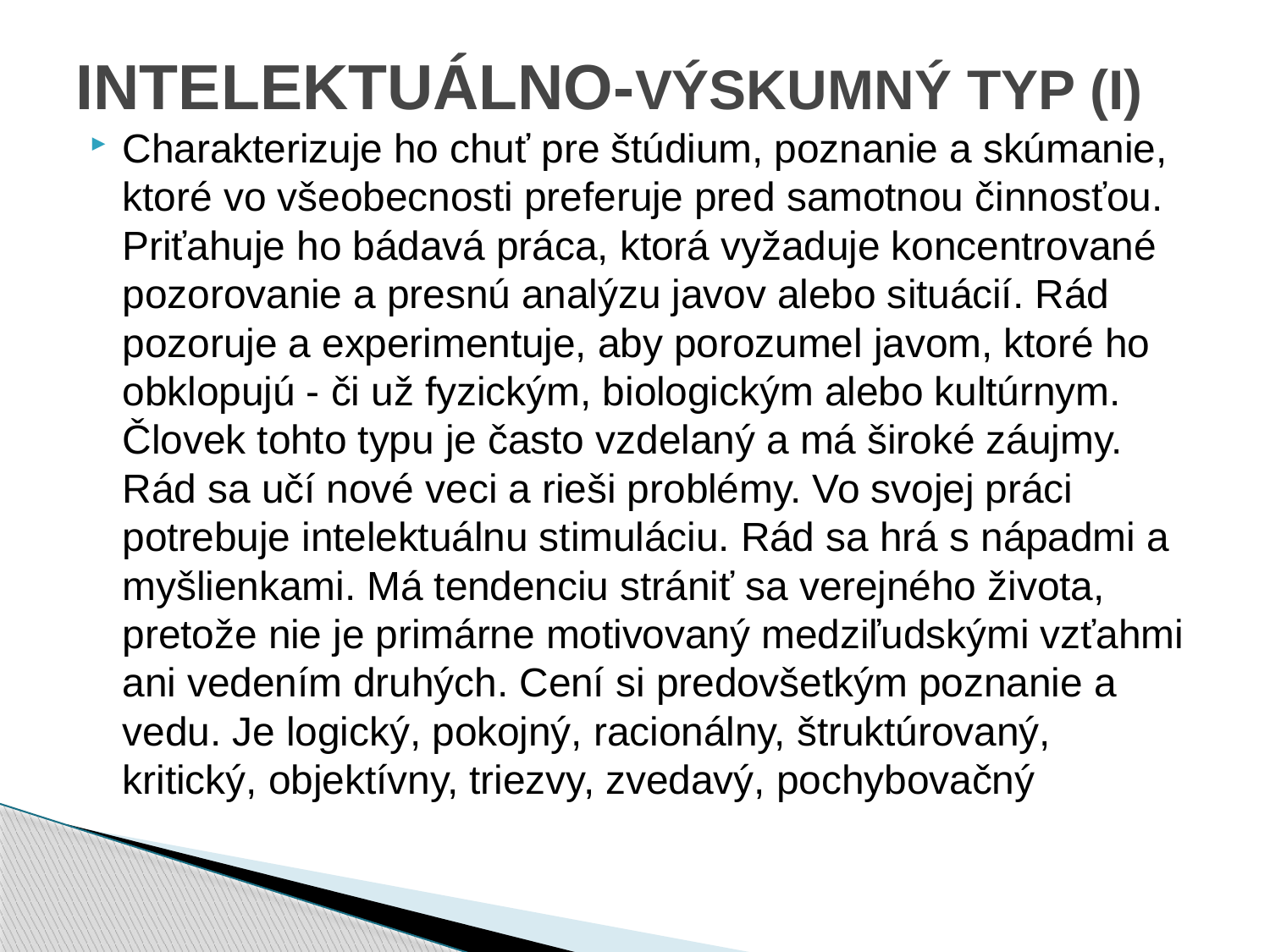

# INTELEKTUÁLNO-VÝSKUMNÝ TYP (I)
Charakterizuje ho chuť pre štúdium, poznanie a skúmanie, ktoré vo všeobecnosti preferuje pred samotnou činnosťou. Priťahuje ho bádavá práca, ktorá vyžaduje koncentrované pozorovanie a presnú analýzu javov alebo situácií. Rád pozoruje a experimentuje, aby porozumel javom, ktoré ho obklopujú - či už fyzickým, biologickým alebo kultúrnym. Človek tohto typu je často vzdelaný a má široké záujmy. Rád sa učí nové veci a rieši problémy. Vo svojej práci potrebuje intelektuálnu stimuláciu. Rád sa hrá s nápadmi a myšlienkami. Má tendenciu strániť sa verejného života, pretože nie je primárne motivovaný medziľudskými vzťahmi ani vedením druhých. Cení si predovšetkým poznanie a vedu. Je logický, pokojný, racionálny, štruktúrovaný, kritický, objektívny, triezvy, zvedavý, pochybovačný